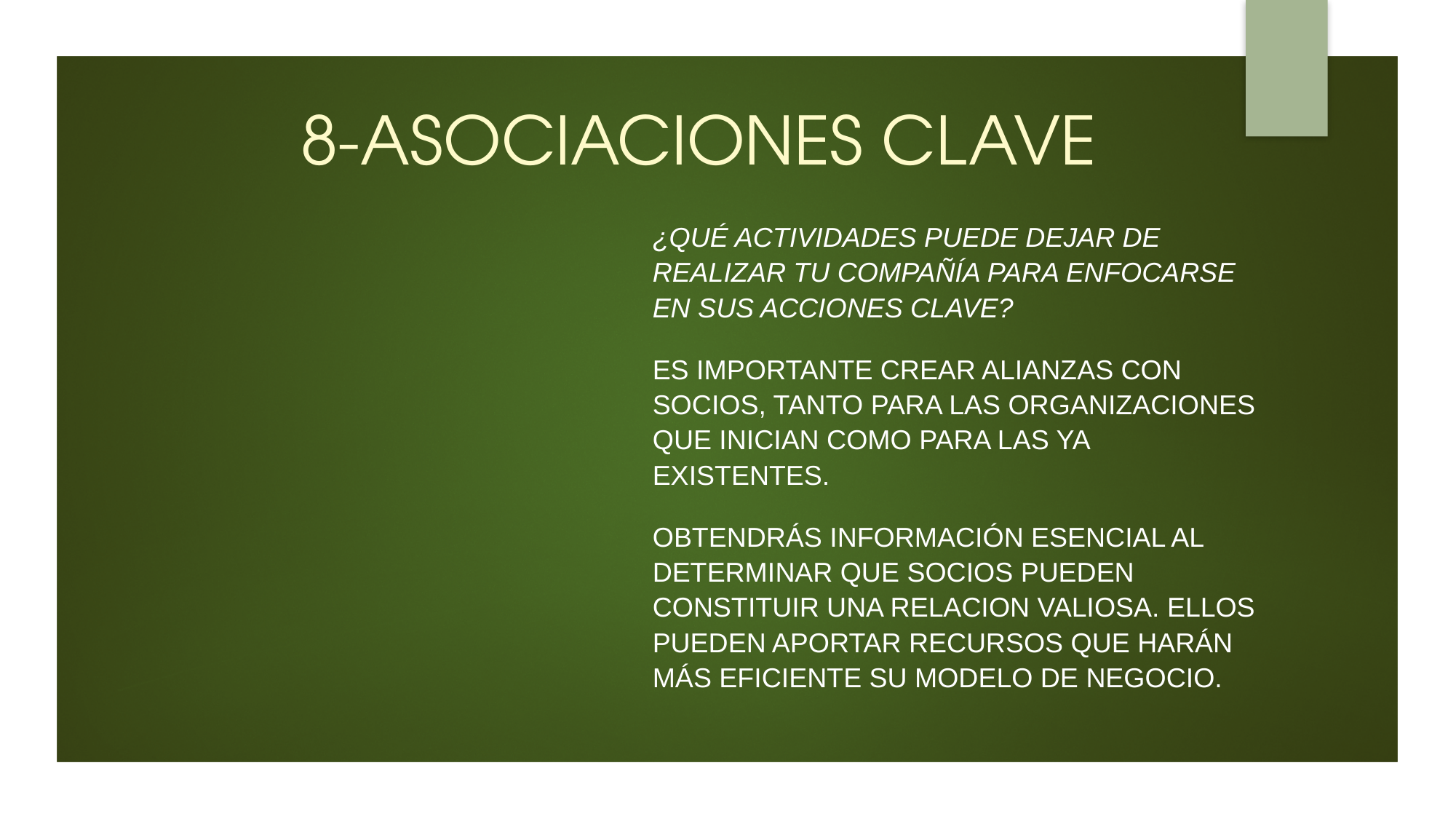

# 8-ASOCIACIONES CLAVE
¿Qué actividades puede dejar de realizar tu compañía para enfocarse en sus acciones clave?
Es importante crear alianzas con socios, tanto para las organizaciones que inician como para las ya existentes.
Obtendrás información esencial al determinar QUE SOCIOS PUEDEN CONSTITUIR UNA RELACION VALIOSA. Ellos pueden aportar recursos que harán más eficiente SU MODELO DE NEGOCIO.